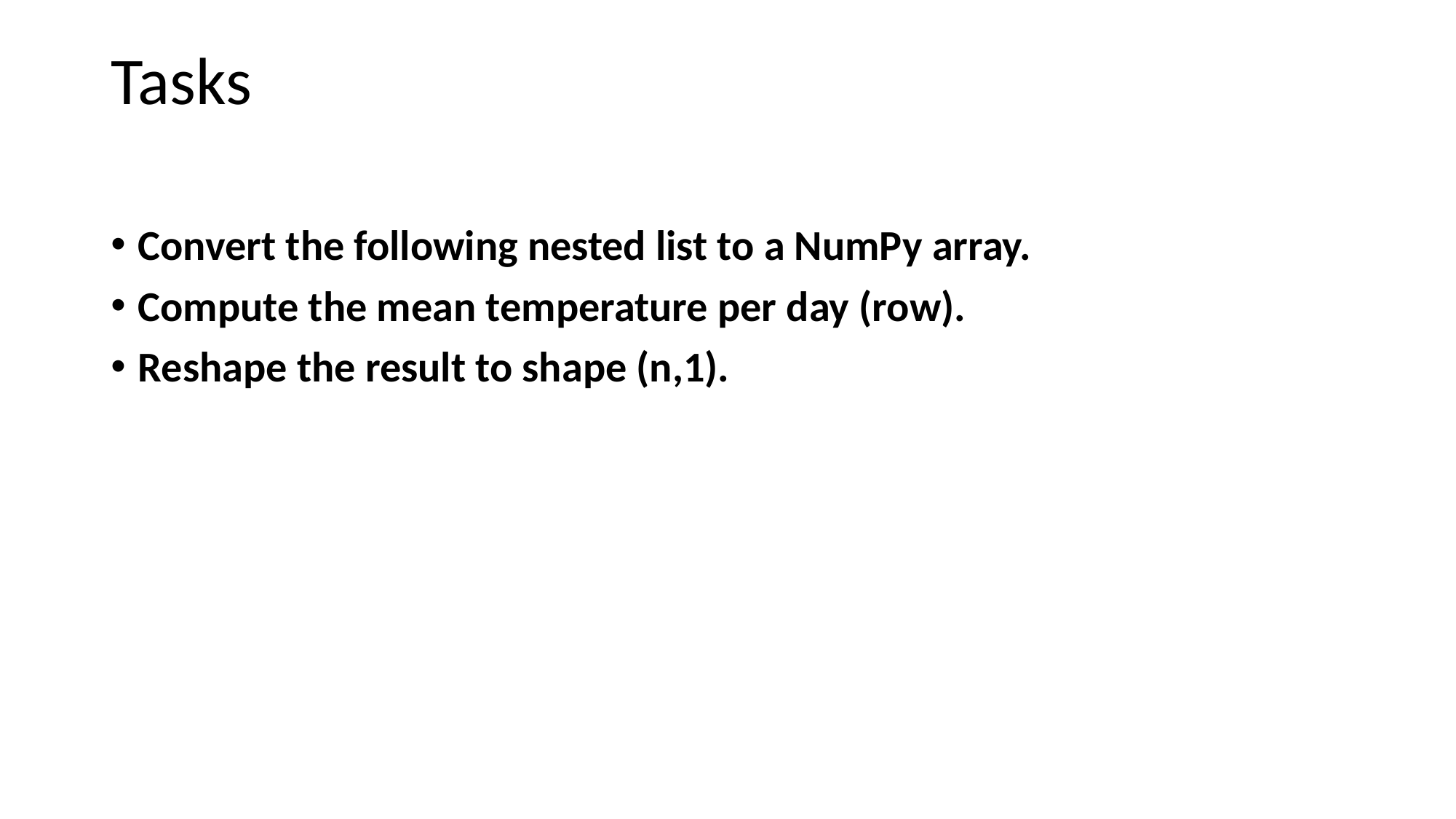

# Tasks
Convert the following nested list to a NumPy array.
Compute the mean temperature per day (row).
Reshape the result to shape (n,1).